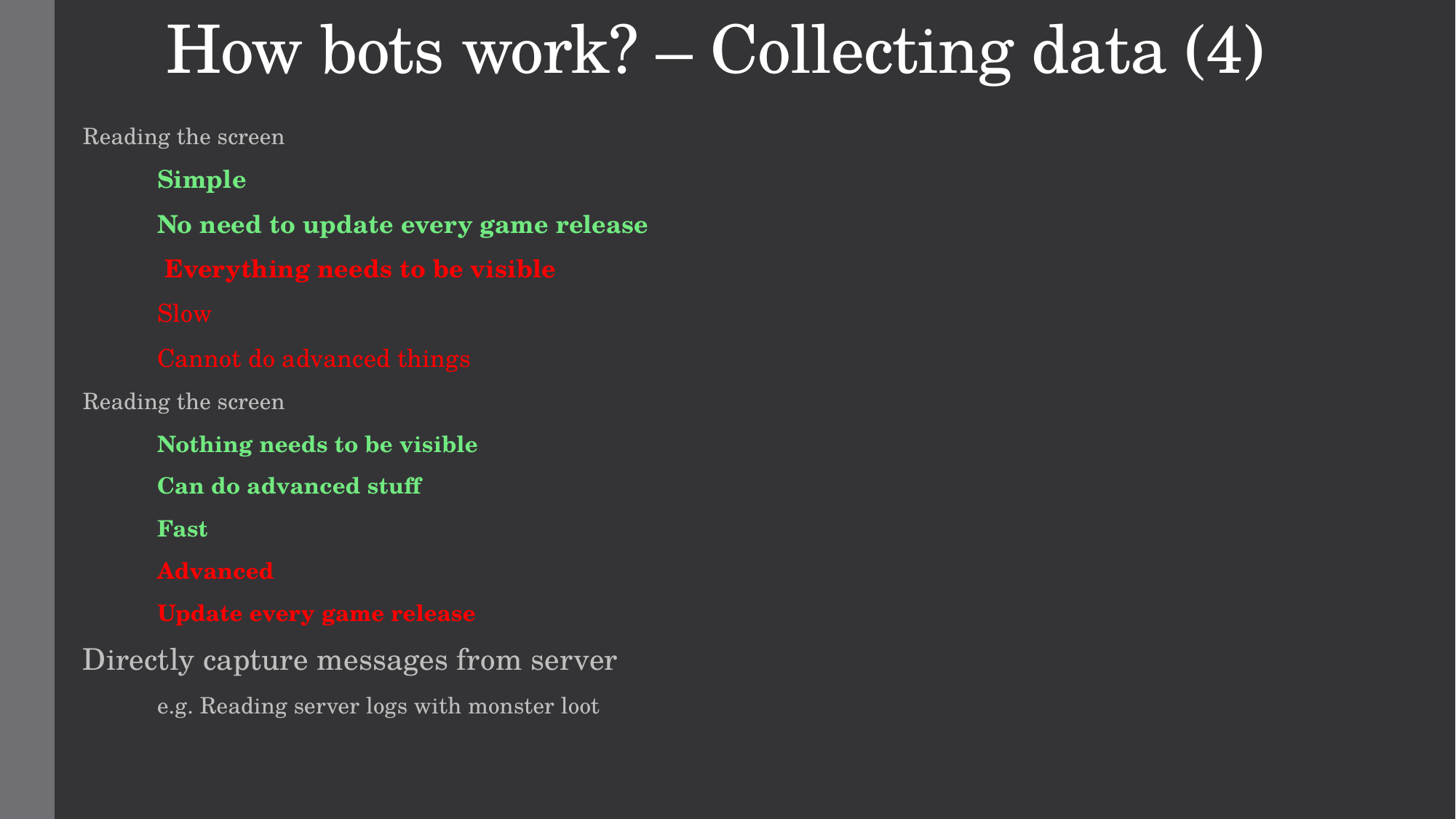

# How bots work? – Collecting data (4)
Reading the screen
	Simple
	No need to update every game release
	 Everything needs to be visible
	Slow
	Cannot do advanced things
Reading the screen
	Nothing needs to be visible
	Can do advanced stuff
	Fast
	Advanced
	Update every game release
Directly capture messages from server
	e.g. Reading server logs with monster loot